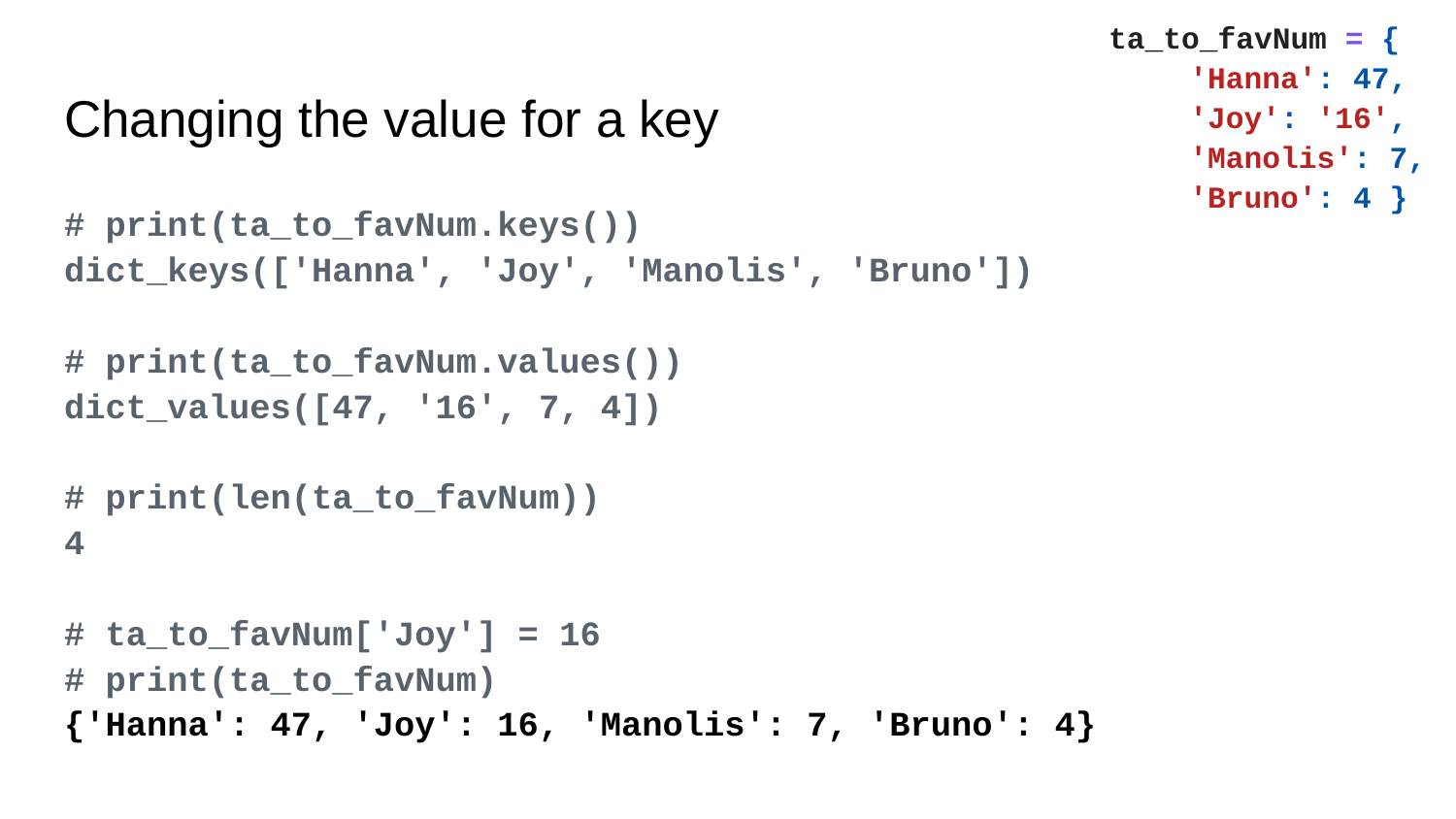

ta_to_favNum = {
    'Hanna': 47,
    'Joy': '16',
    'Manolis': 7,
    'Bruno': 4 }
# Changing the value for a key
# print(ta_to_favNum.keys())
dict_keys(['Hanna', 'Joy', 'Manolis', 'Bruno'])

# print(ta_to_favNum.values())
dict_values([47, '16', 7, 4])

# print(len(ta_to_favNum))
4

# ta_to_favNum['Joy'] = 16
# print(ta_to_favNum)
{'Hanna': 47, 'Joy': 16, 'Manolis': 7, 'Bruno': 4}